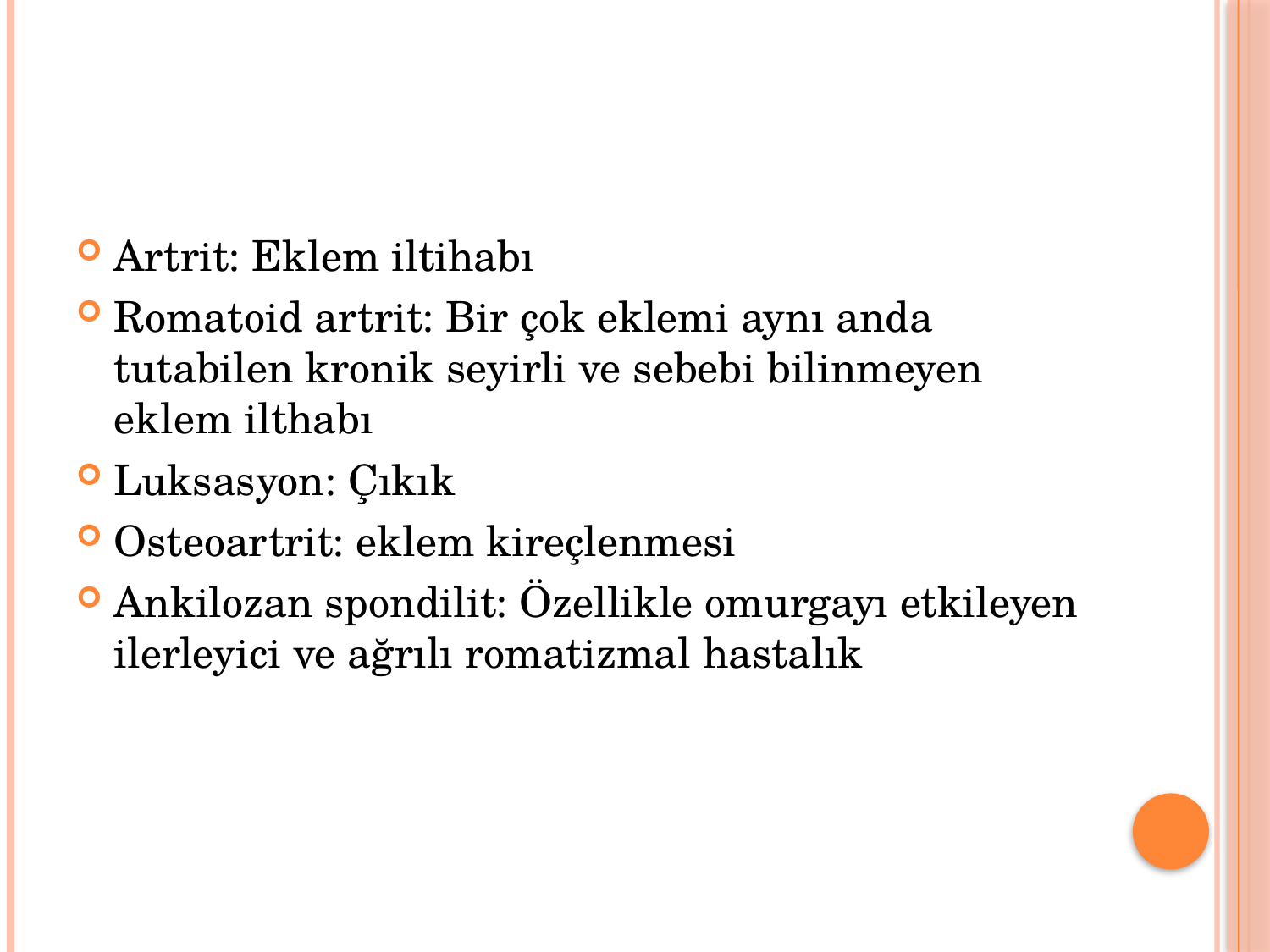

#
Artrit: Eklem iltihabı
Romatoid artrit: Bir çok eklemi aynı anda tutabilen kronik seyirli ve sebebi bilinmeyen eklem ilthabı
Luksasyon: Çıkık
Osteoartrit: eklem kireçlenmesi
Ankilozan spondilit: Özellikle omurgayı etkileyen ilerleyici ve ağrılı romatizmal hastalık